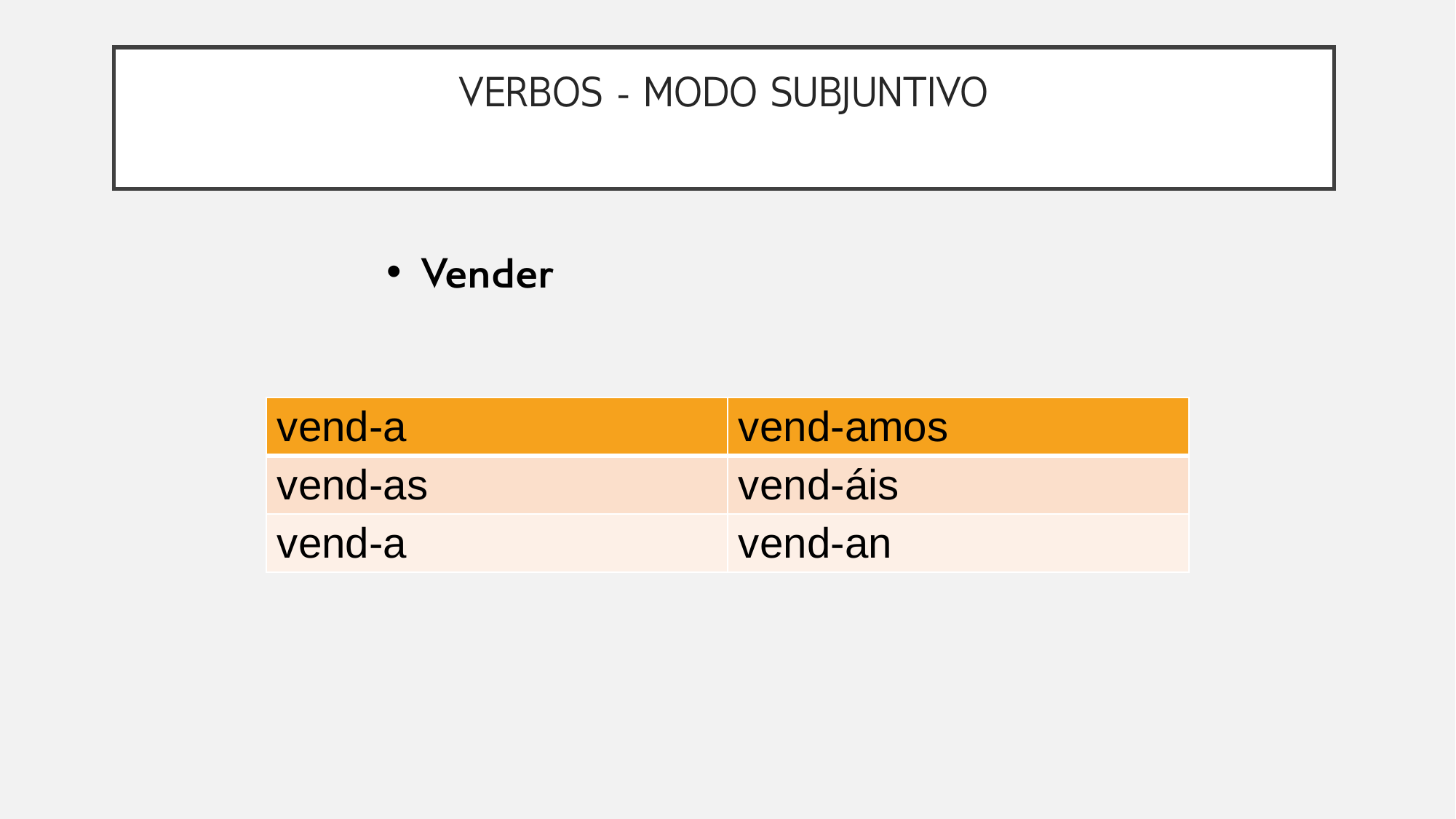

# VERBOS - MODO SUBJUNTIVO
Vender

| vend-a | vend-amos |
| --- | --- |
| vend-as | vend-áis |
| vend-a | vend-an |